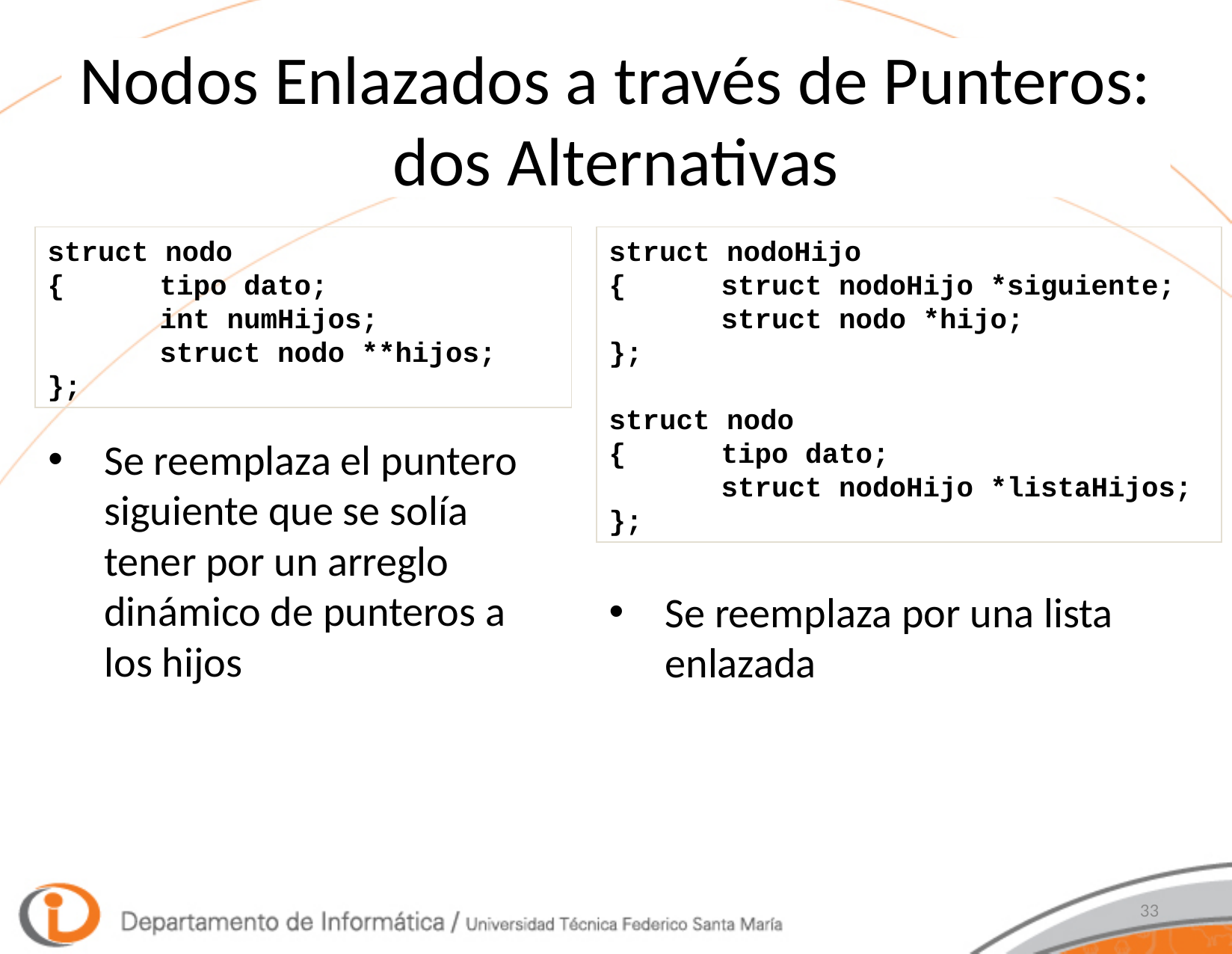

# Nodos Enlazados a través de Punteros: dos Alternativas
struct nodo
{	tipo dato;
	int numHijos;
	struct nodo **hijos;
};
struct nodoHijo
{	struct nodoHijo *siguiente;
	struct nodo *hijo;
};

struct nodo
{	tipo dato;
	struct nodoHijo *listaHijos;
};
Se reemplaza el puntero siguiente que se solía tener por un arreglo dinámico de punteros a los hijos
Se reemplaza por una lista enlazada
33